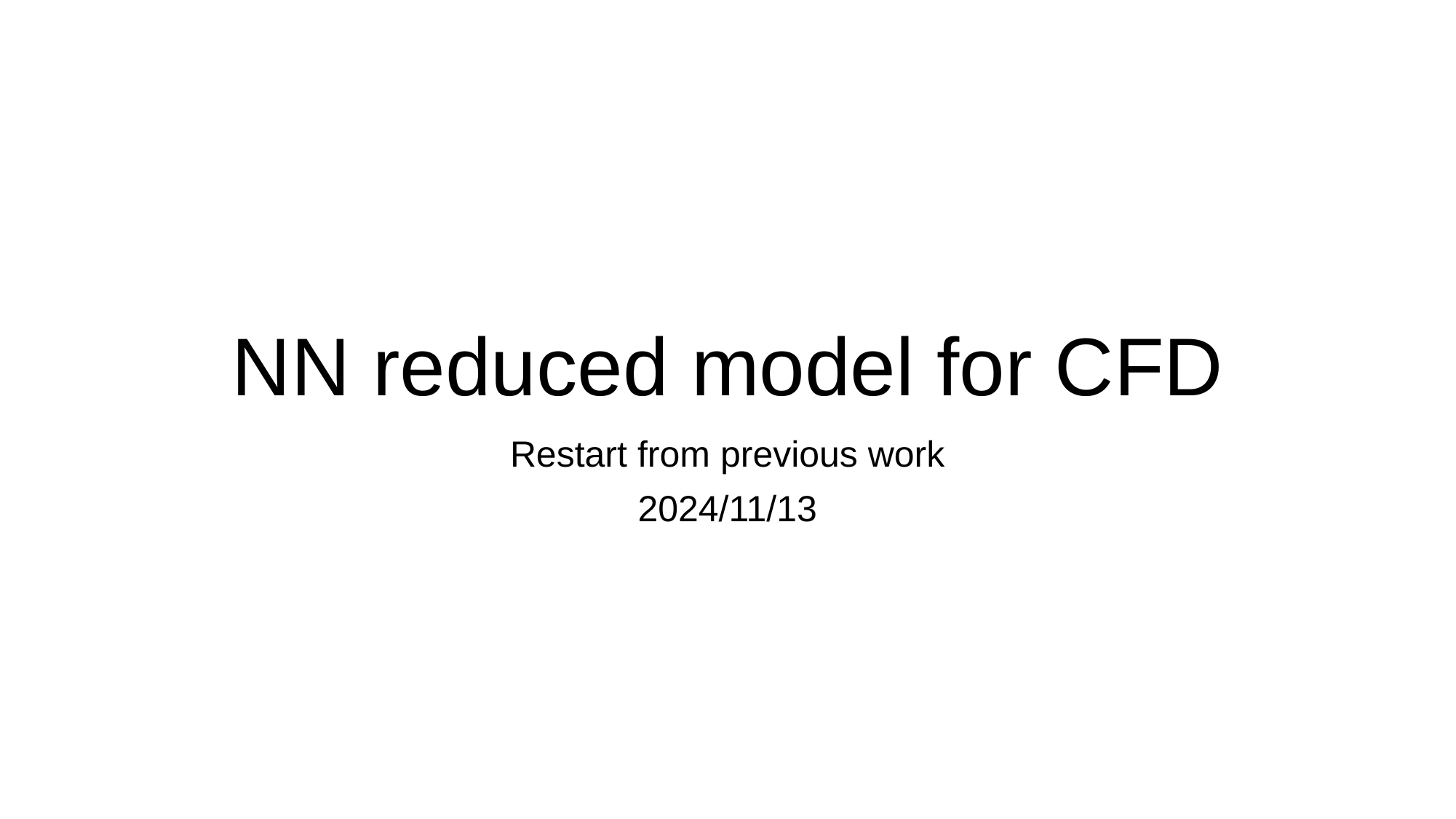

# NN reduced model for CFD
Restart from previous work
2024/11/13